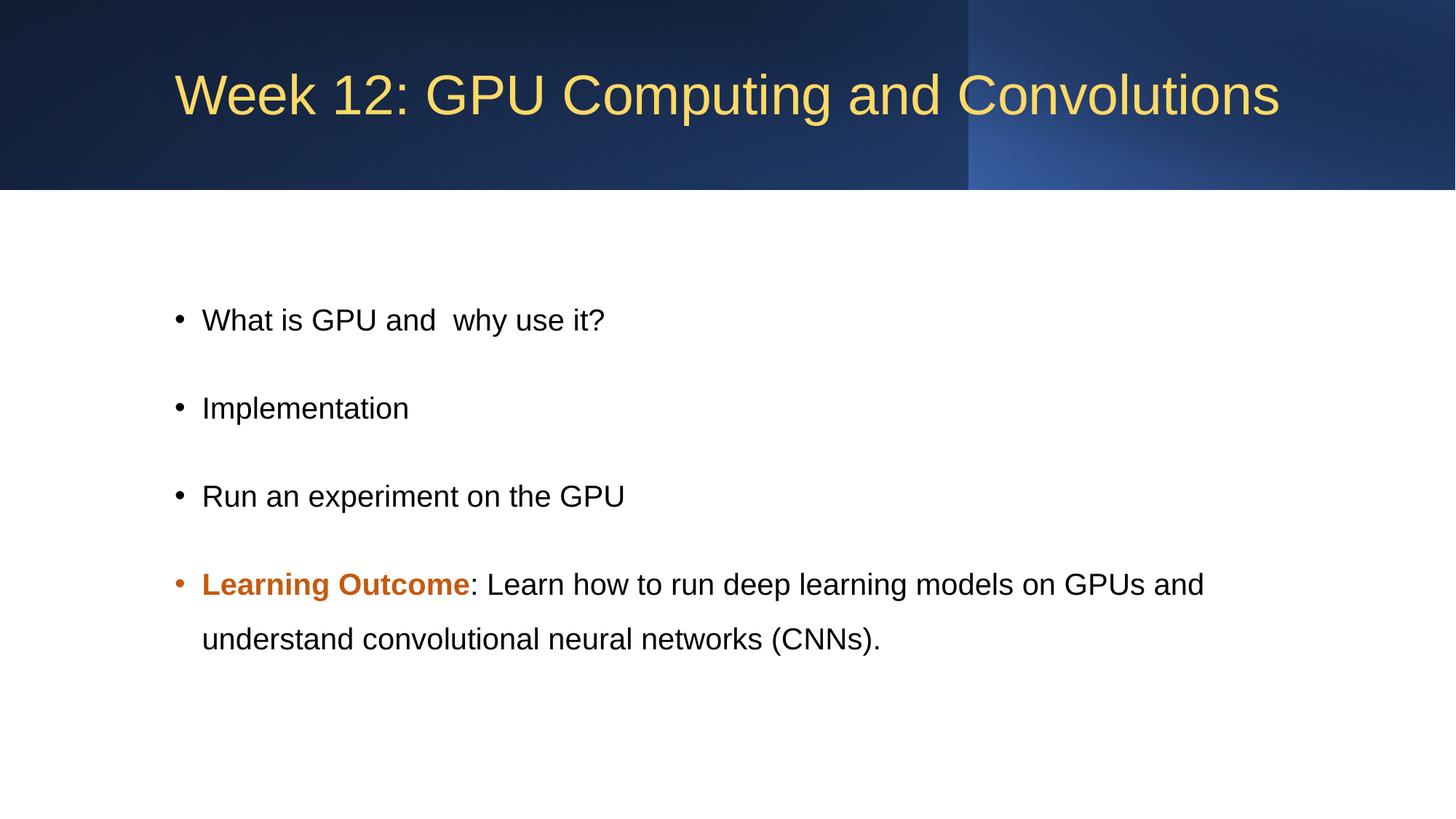

# Week 12: GPU Computing and Convolutions
What is GPU and  why use it?
Implementation
Run an experiment on the GPU
Learning Outcome: Learn how to run deep learning models on GPUs and understand convolutional neural networks (CNNs).

14